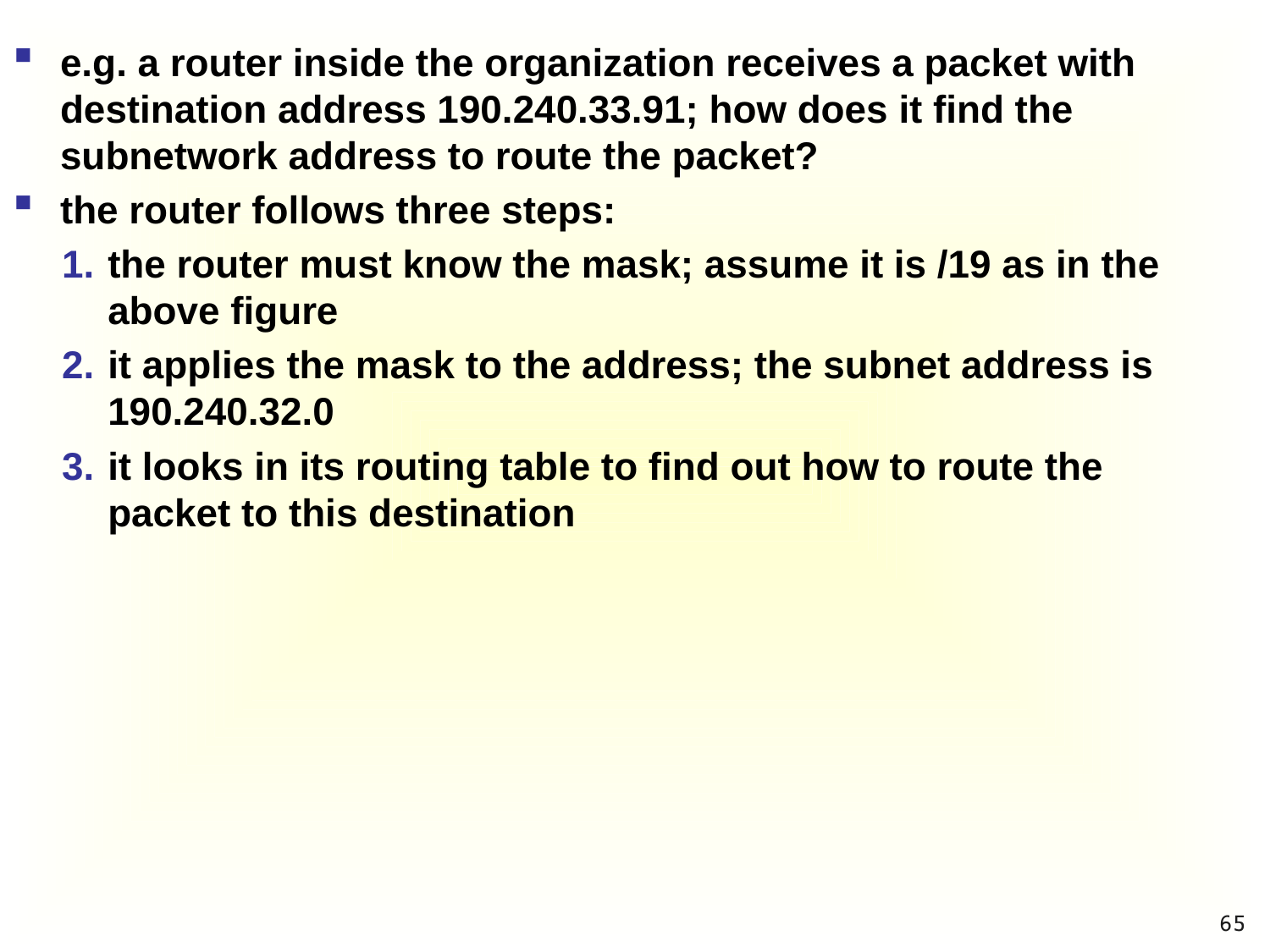

e.g. a router inside the organization receives a packet with destination address 190.240.33.91; how does it find the subnetwork address to route the packet?
the router follows three steps:
the router must know the mask; assume it is /19 as in the above figure
it applies the mask to the address; the subnet address is 190.240.32.0
it looks in its routing table to find out how to route the packet to this destination
65